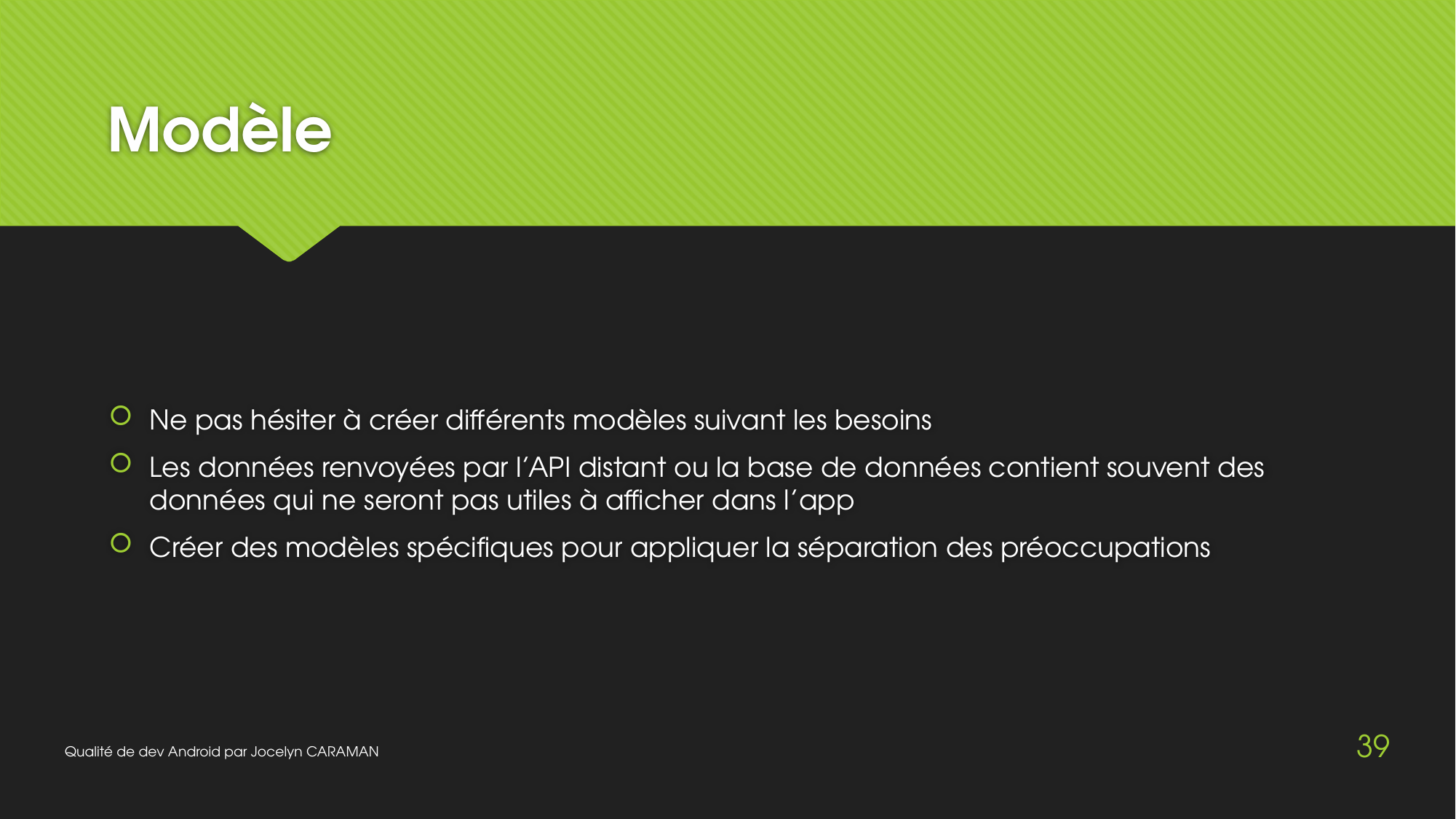

# Modèle
Ne pas hésiter à créer différents modèles suivant les besoins
Les données renvoyées par l’API distant ou la base de données contient souvent des données qui ne seront pas utiles à afficher dans l’app
Créer des modèles spécifiques pour appliquer la séparation des préoccupations
39
Qualité de dev Android par Jocelyn CARAMAN